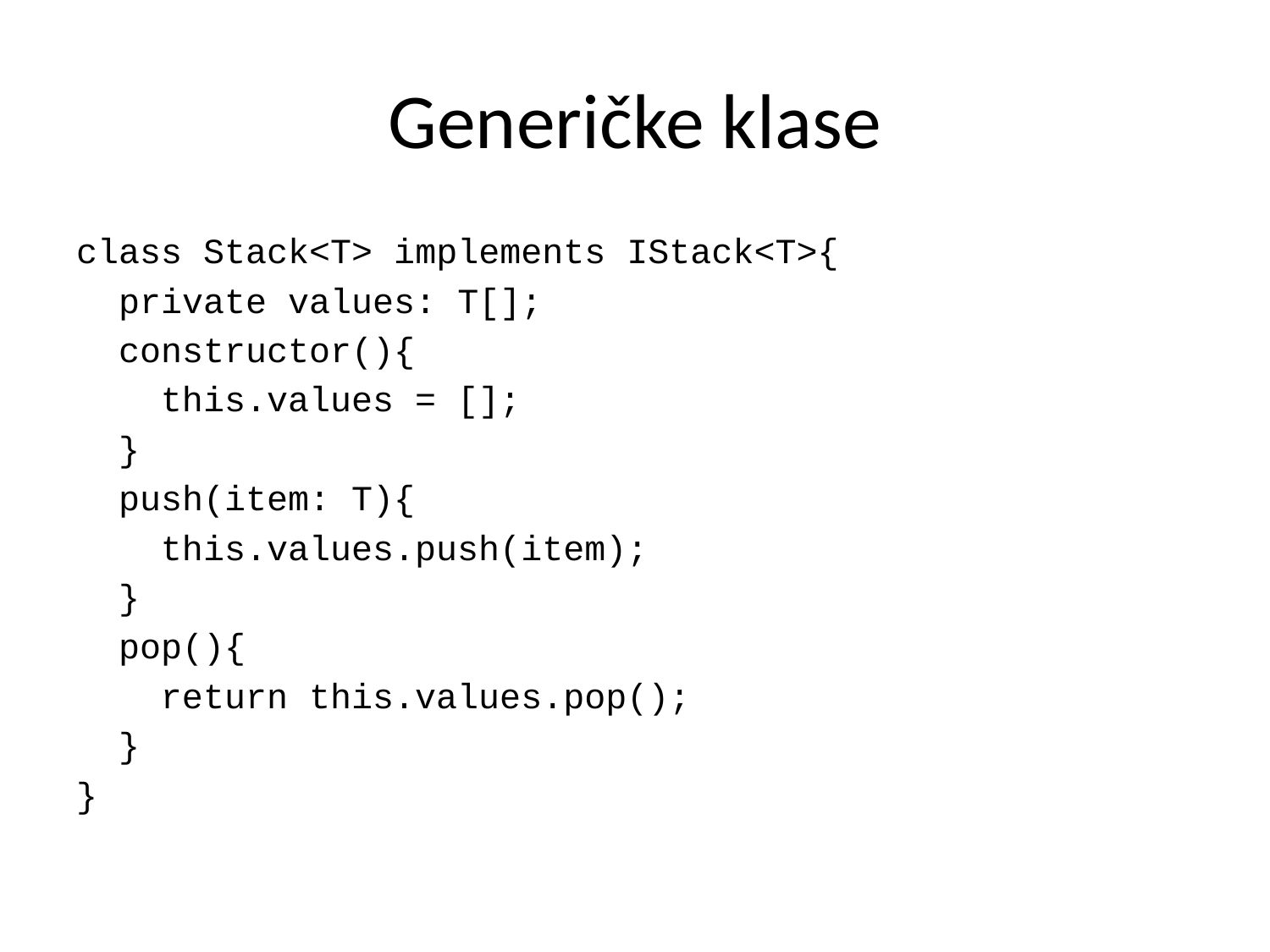

# Generičke klase
class Stack<T> implements IStack<T>{
  private values: T[];
  constructor(){
    this.values = [];
  }
  push(item: T){
    this.values.push(item);
  }
  pop(){
    return this.values.pop();
  }
}